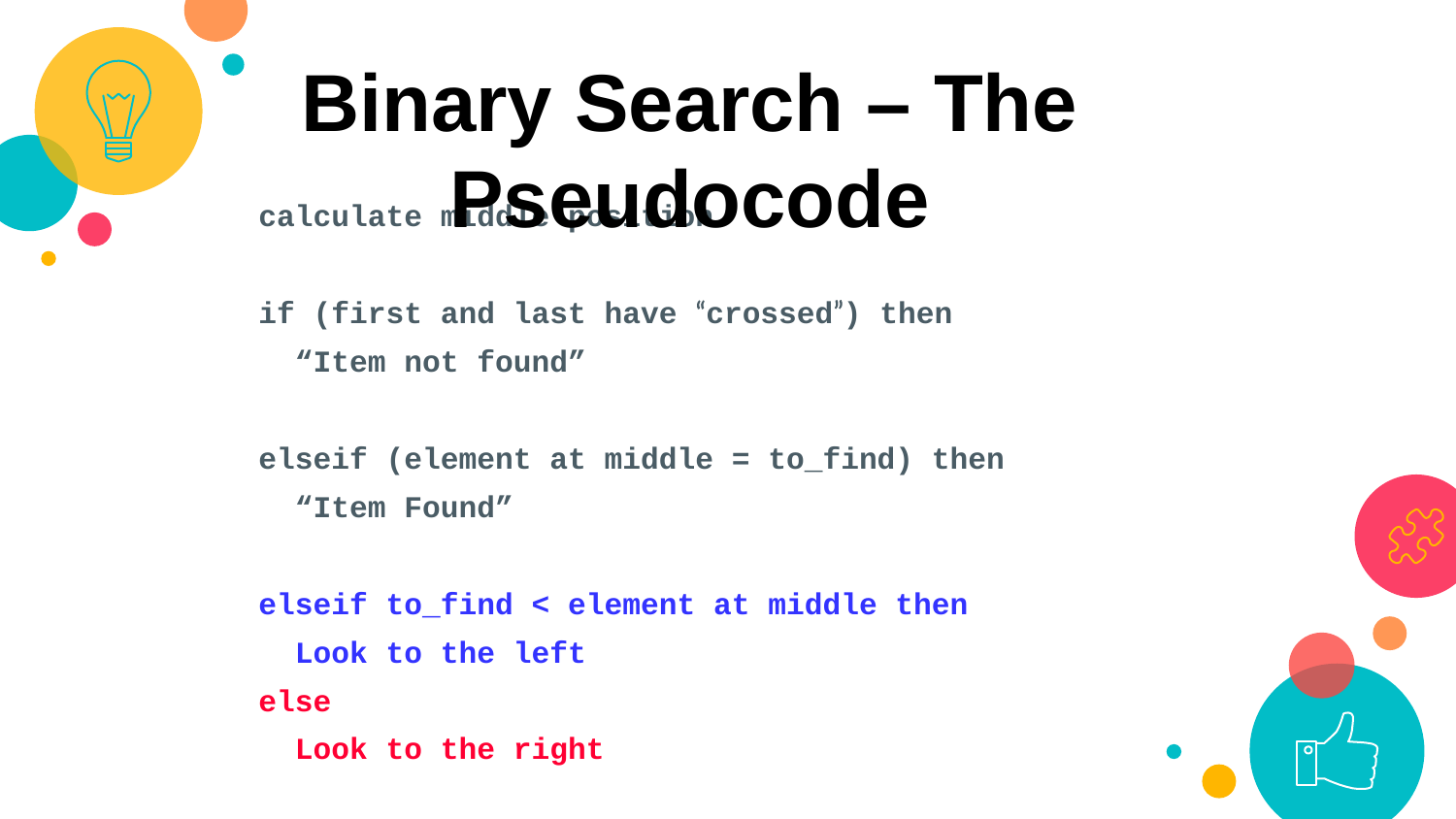

Binary Search – The Pseudocode
calculate middle position

if (first and last have “crossed”) then
  “Item not found”

elseif (element at middle = to_find) then
  “Item Found”

elseif to_find < element at middle then
  Look to the left
else
  Look to the right